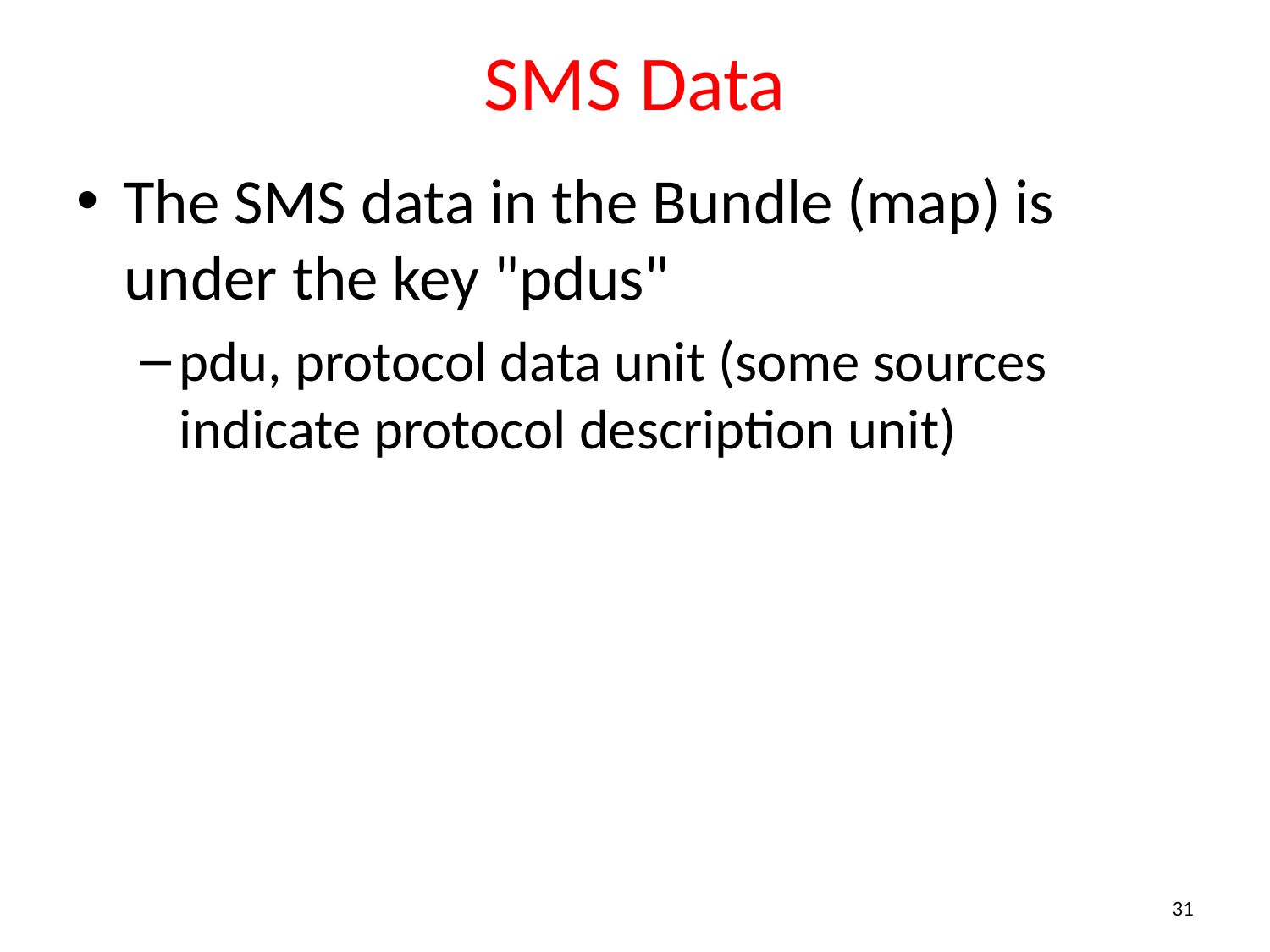

# SMS Data
The SMS data in the Bundle (map) is under the key "pdus"
pdu, protocol data unit (some sources indicate protocol description unit)
31